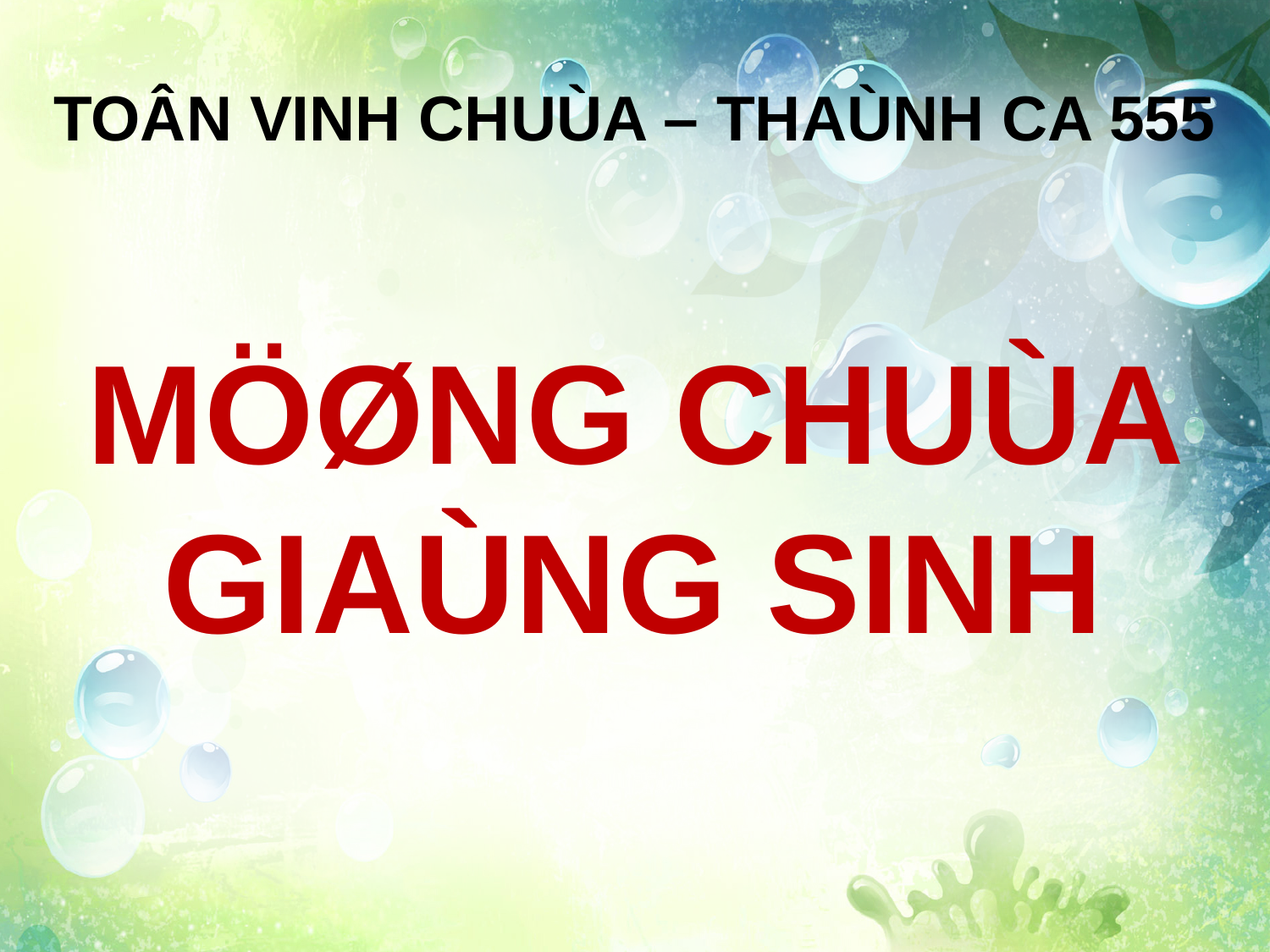

TOÂN VINH CHUÙA – THAÙNH CA 555
MÖØNG CHUÙA GIAÙNG SINH